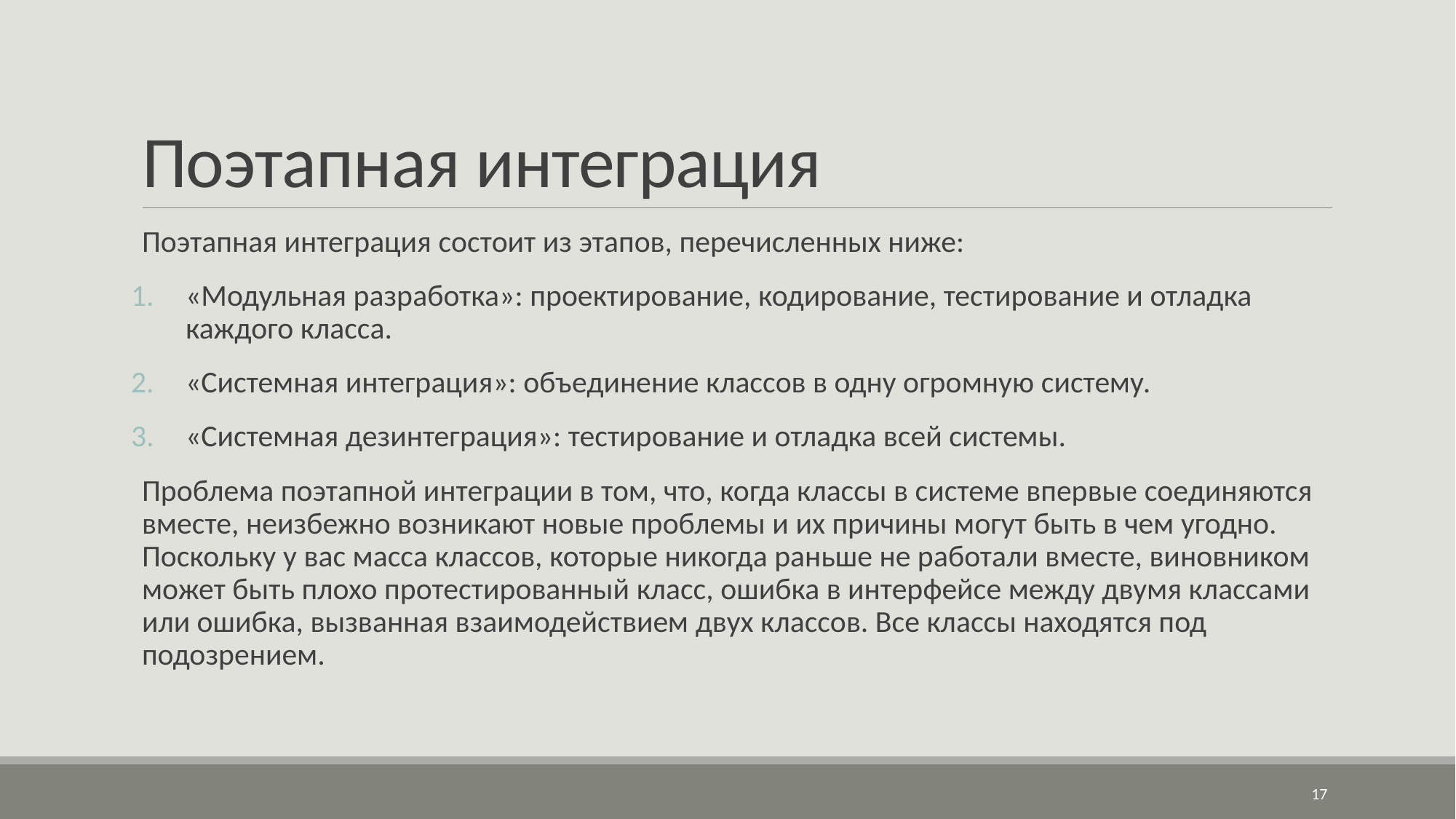

# Поэтапная интеграция
Поэтапная интеграция состоит из этапов, перечисленных ниже:
«Модульная разработка»: проектирование, кодирование, тестирование и отладка каждого класса.
«Системная интеграция»: объединение классов в одну огромную систему.
«Системная дезинтеграция»: тестирование и отладка всей системы.
Проблема поэтапной интеграции в том, что, когда классы в системе впервые соединяются вместе, неизбежно возникают новые проблемы и их причины могут быть в чем угодно. Поскольку у вас масса классов, которые никогда раньше не работали вместе, виновником может быть плохо протестированный класс, ошибка в интерфейсе между двумя классами или ошибка, вызванная взаимодействием двух классов. Все классы находятся под подозрением.
17